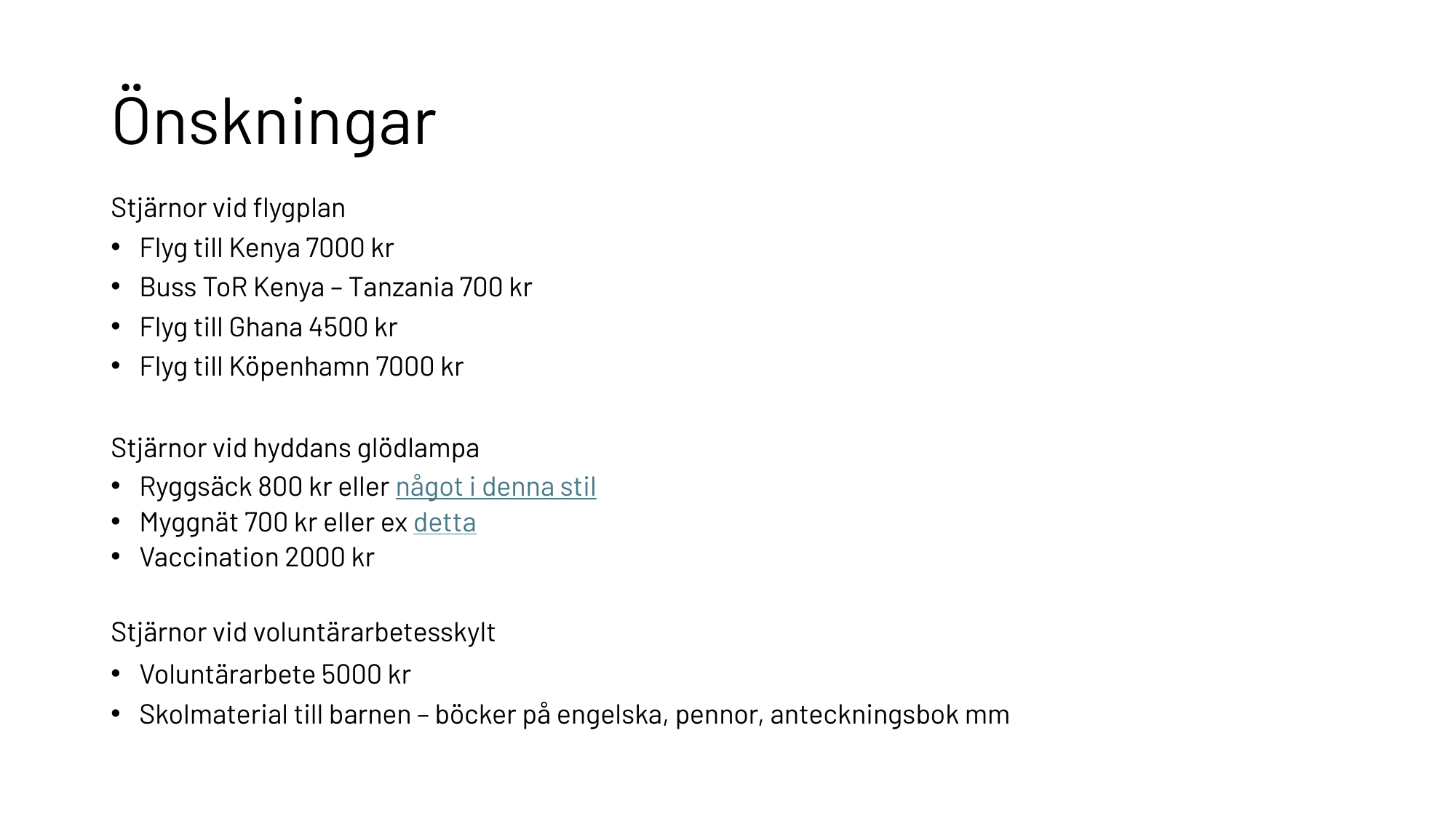

# Önskningar
Stjärnor vid flygplan
Flyg till Kenya 7000 kr
Buss ToR Kenya – Tanzania 700 kr
Flyg till Ghana 4500 kr
Flyg till Köpenhamn 7000 kr

Stjärnor vid hyddans glödlampa
Ryggsäck 800 kr eller något i denna stil
Myggnät 700 kr eller ex detta
Vaccination 2000 kr

Stjärnor vid voluntärarbetesskylt
Voluntärarbete 5000 kr
Skolmaterial till barnen – böcker på engelska, pennor, anteckningsbok mm